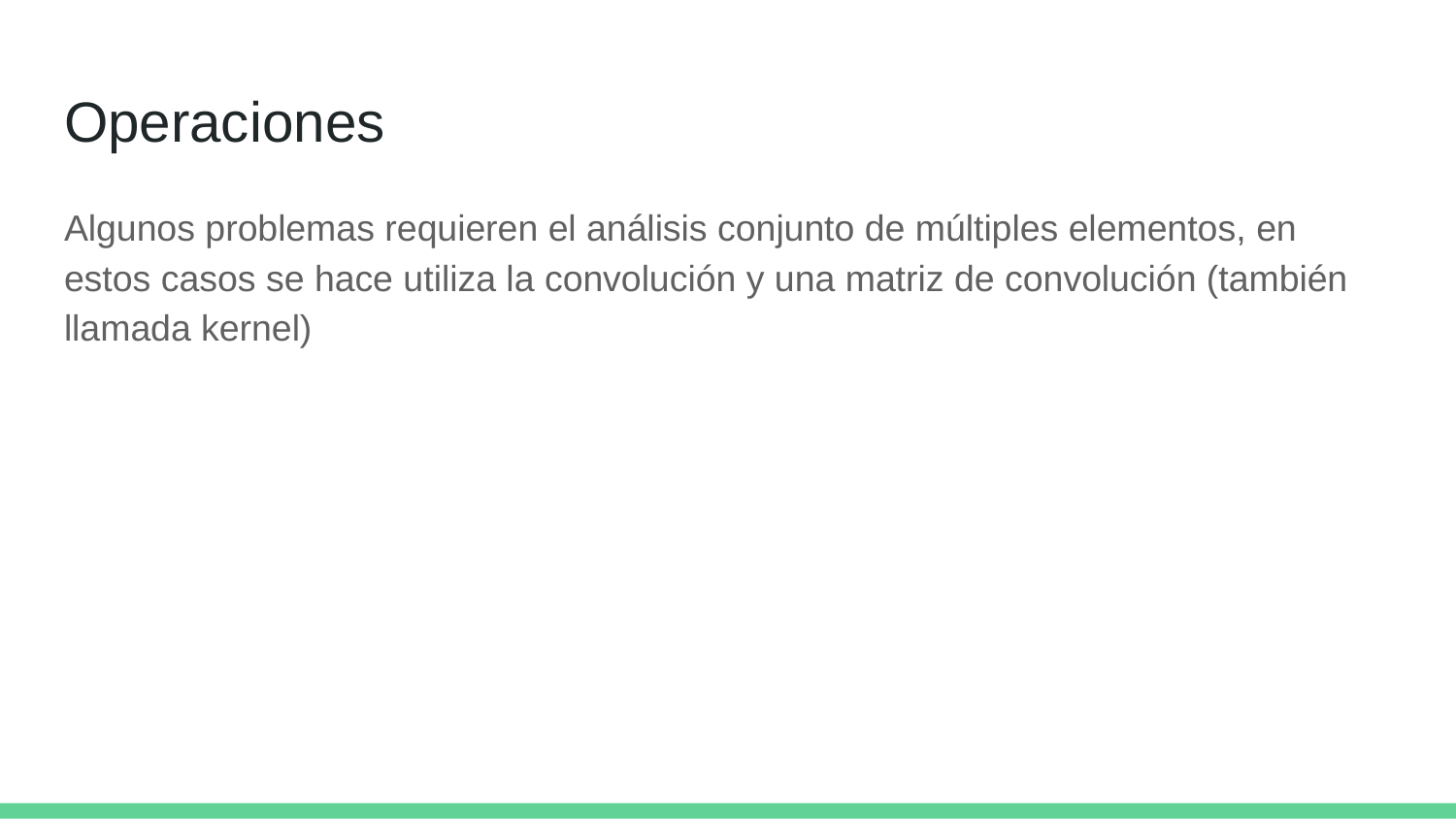

# Operaciones
Algunos problemas requieren el análisis conjunto de múltiples elementos, en estos casos se hace utiliza la convolución y una matriz de convolución (también llamada kernel)